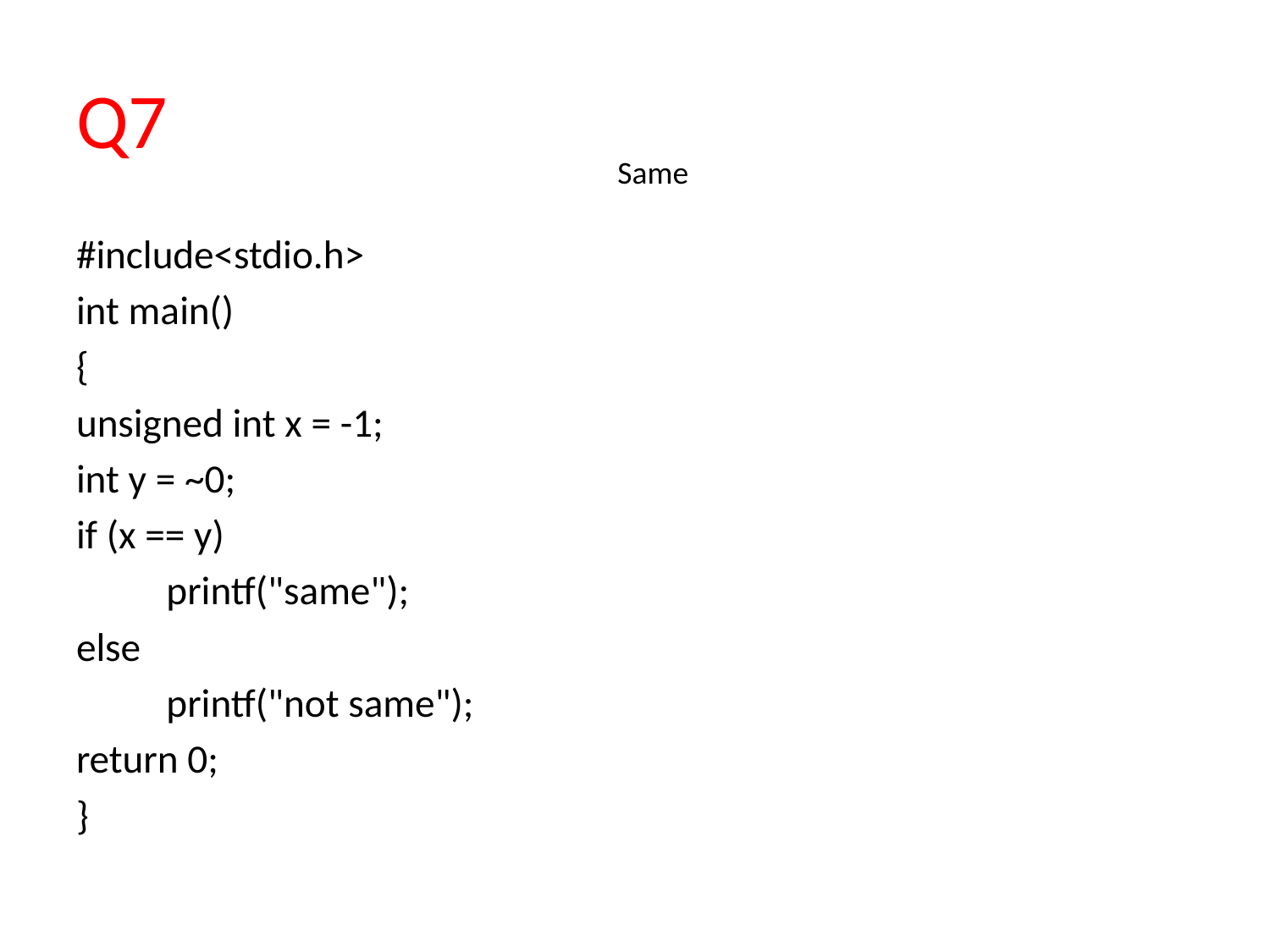

# Q7
Same
#include<stdio.h>
int main()
{
unsigned int x = -1;
int y = ~0;
if (x == y)
	printf("same");
else
	printf("not same");
return 0;
}